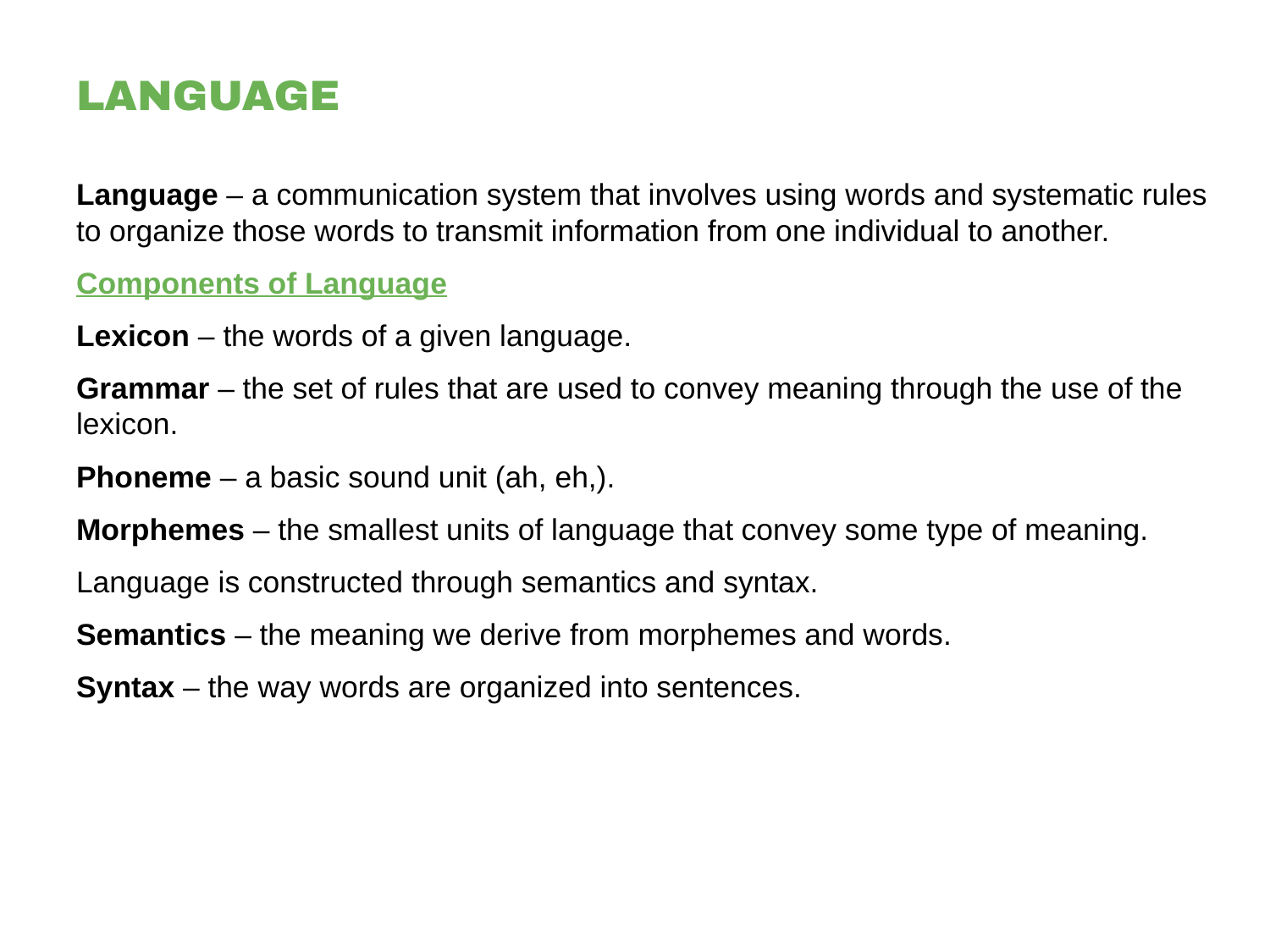

# LANGUAGE
Language – a communication system that involves using words and systematic rules to organize those words to transmit information from one individual to another.
Components of Language
Lexicon – the words of a given language.
Grammar – the set of rules that are used to convey meaning through the use of the lexicon.
Phoneme – a basic sound unit (ah, eh,).
Morphemes – the smallest units of language that convey some type of meaning.
Language is constructed through semantics and syntax.
Semantics – the meaning we derive from morphemes and words.
Syntax – the way words are organized into sentences.